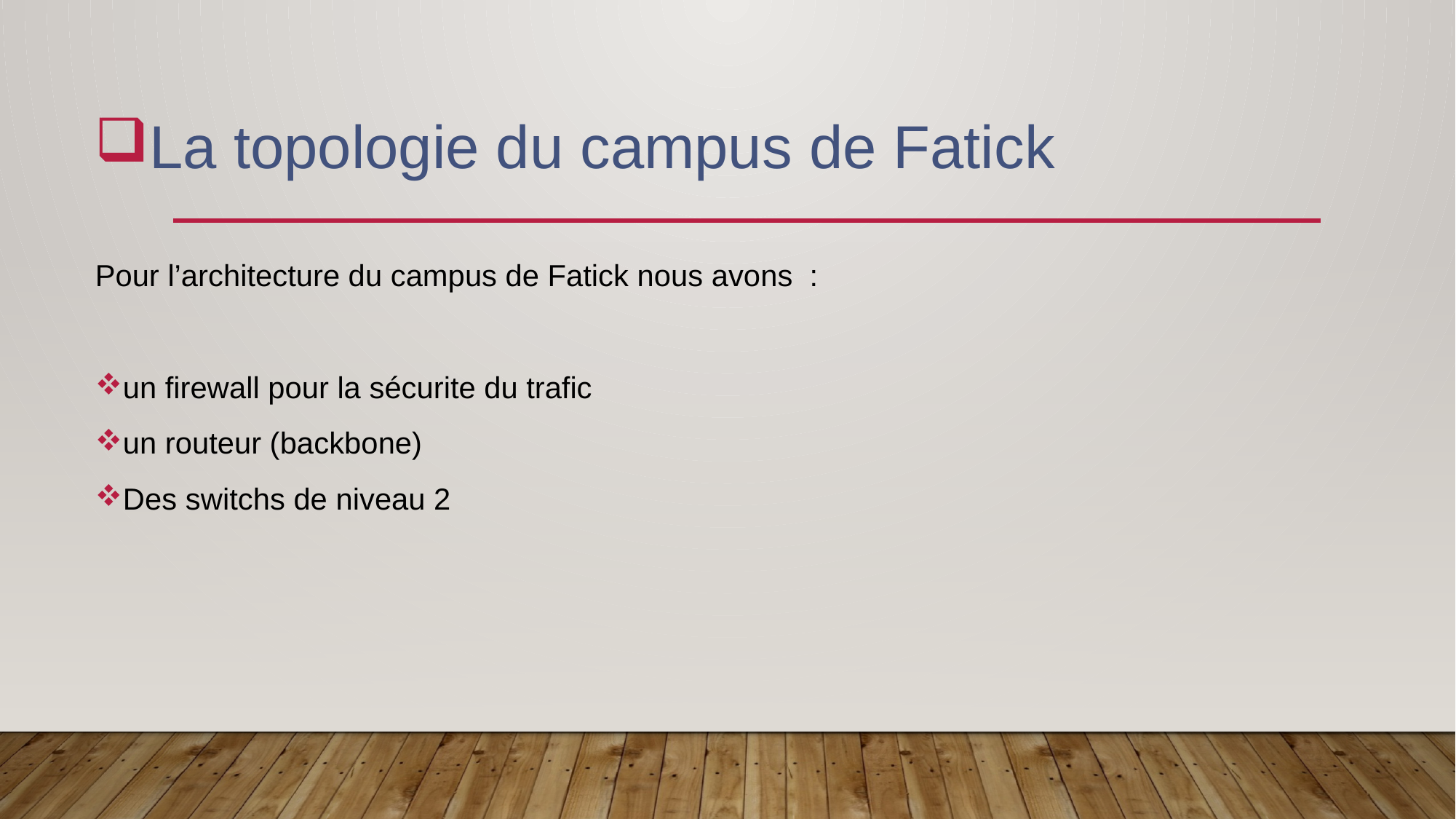

La topologie du campus de Fatick

Pour l’architecture du campus de Fatick nous avons  :

un firewall pour la sécurite du trafic
un routeur (backbone)
Des switchs de niveau 2